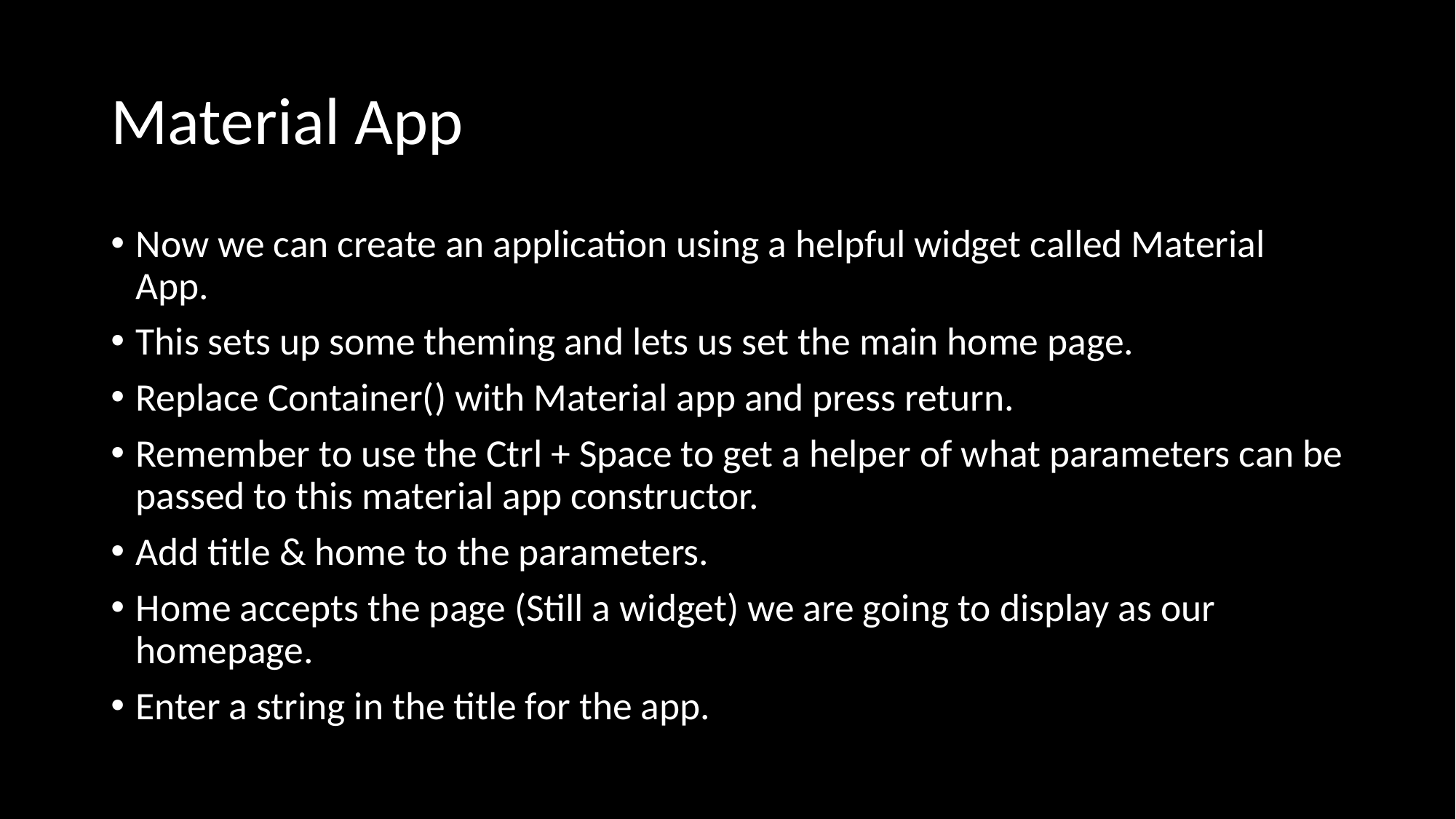

# Material App
Now we can create an application using a helpful widget called Material App.
This sets up some theming and lets us set the main home page.
Replace Container() with Material app and press return.
Remember to use the Ctrl + Space to get a helper of what parameters can be passed to this material app constructor.
Add title & home to the parameters.
Home accepts the page (Still a widget) we are going to display as our homepage.
Enter a string in the title for the app.